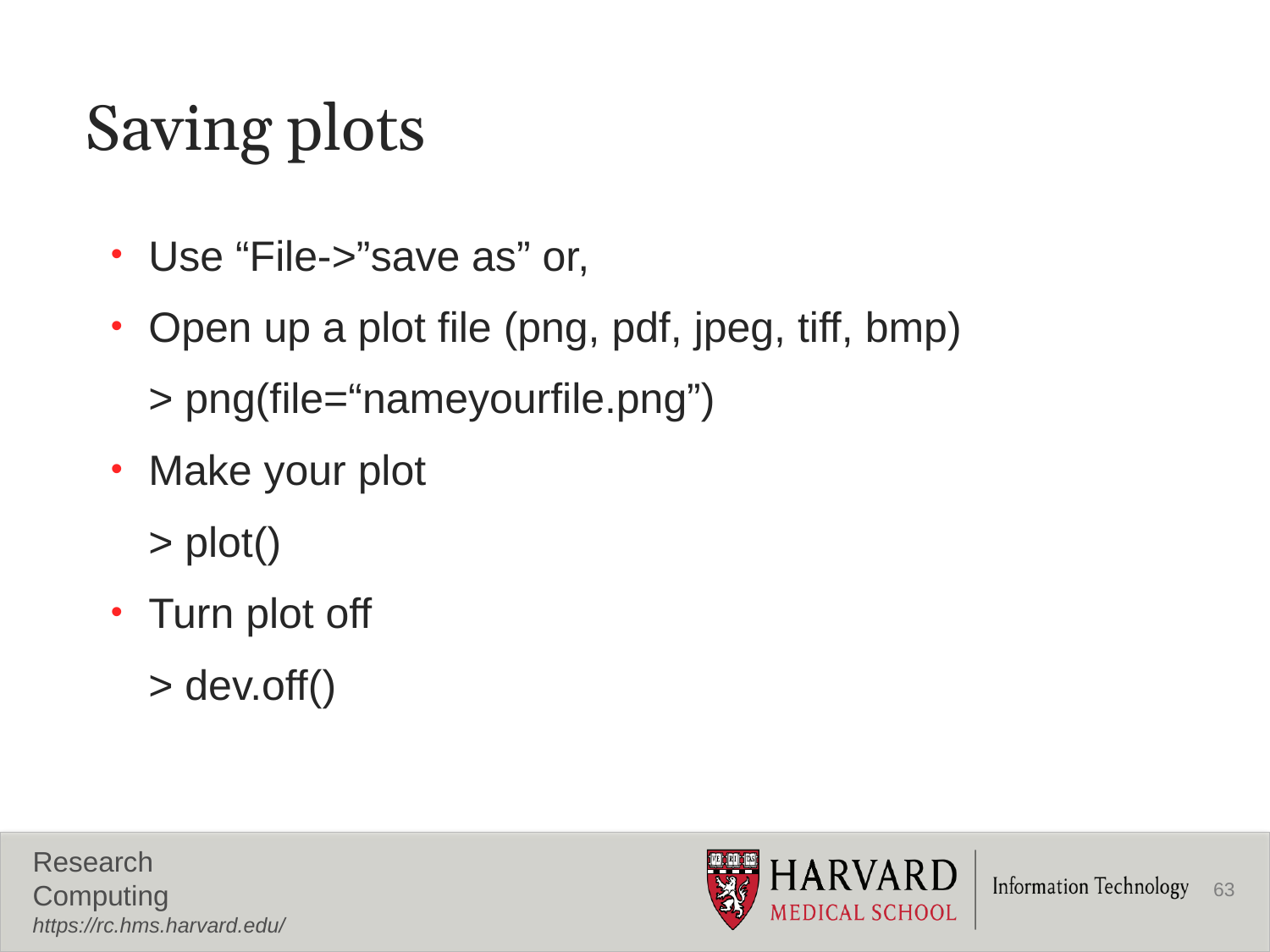

# Saving plots
Use “File->”save as” or,
Open up a plot file (png, pdf, jpeg, tiff, bmp)
	> png(file=“nameyourfile.png”)
Make your plot
	> plot()
Turn plot off
	> dev.off()